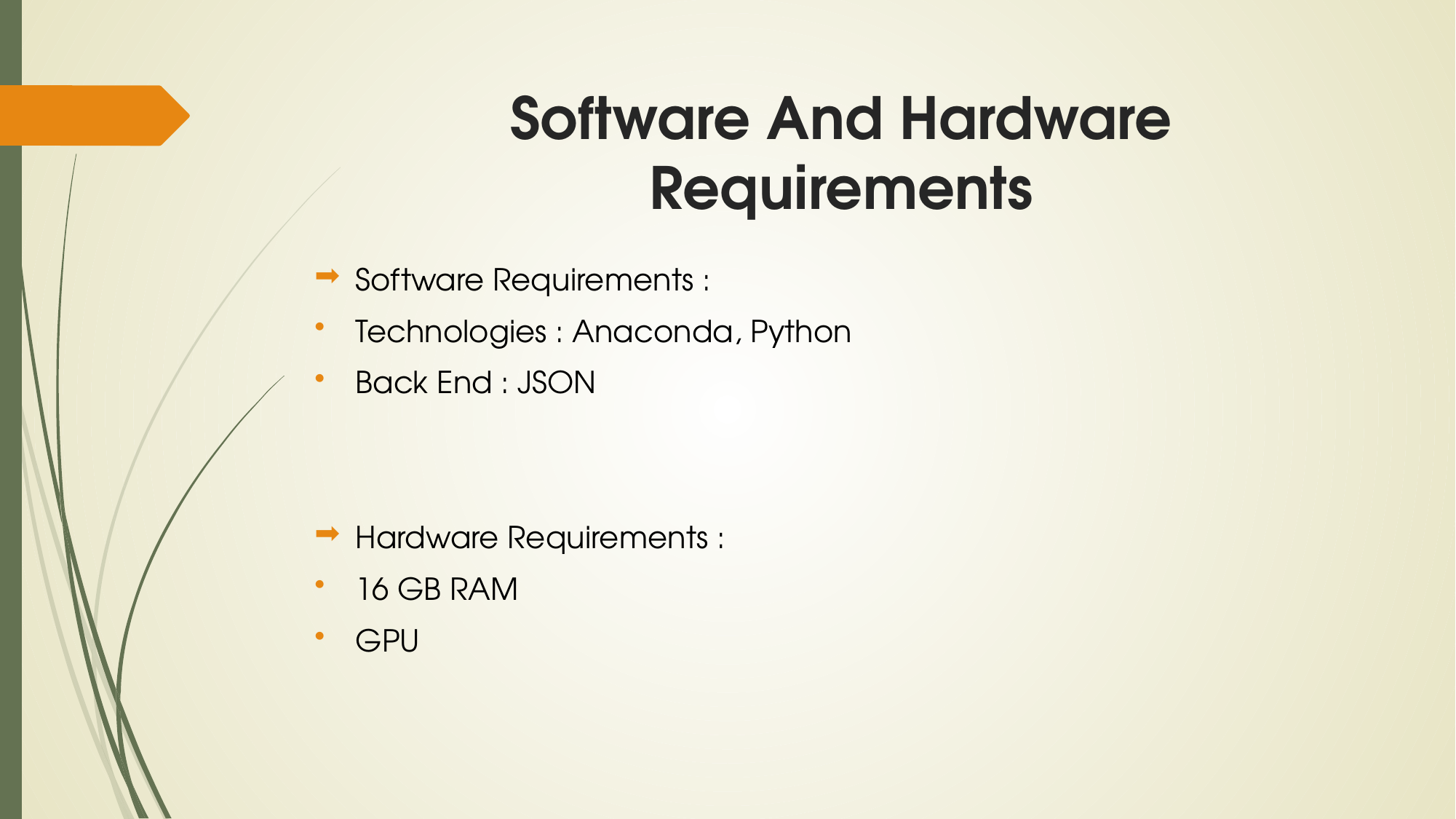

# Software And Hardware Requirements
Software Requirements :
Technologies : Anaconda, Python
Back End : JSON

Hardware Requirements :
16 GB RAM
GPU